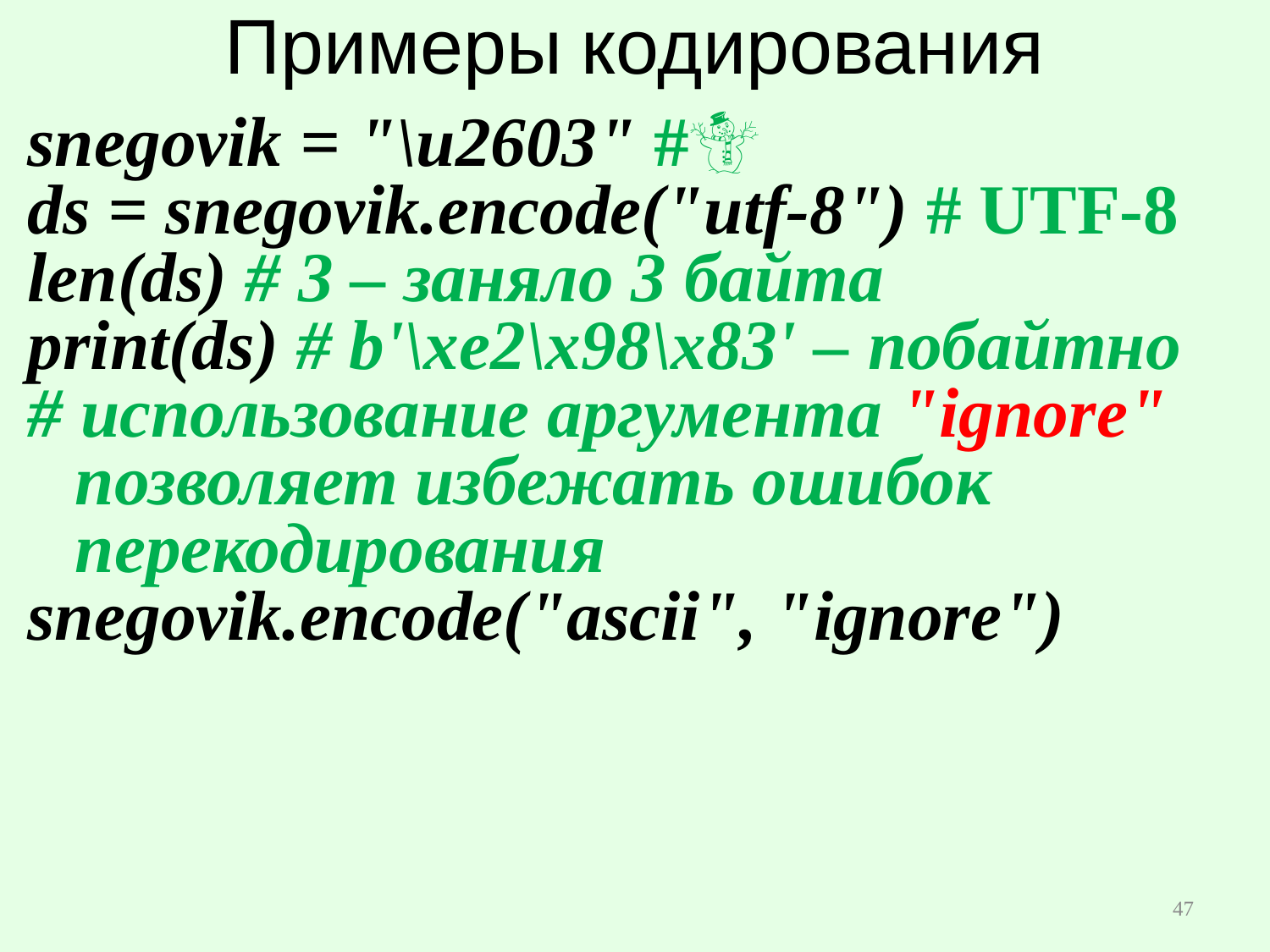

# Примеры кодирования
snegovik = "\u2603" #☃
ds = snegovik.encode("utf-8") # UTF-8
len(ds) # 3 – заняло 3 байта
print(ds) # b'\xe2\x98\x83' – побайтно
# использование аргумента "ignore" позволяет избежать ошибок перекодирования
snegovik.encode("ascii", "ignore")
47